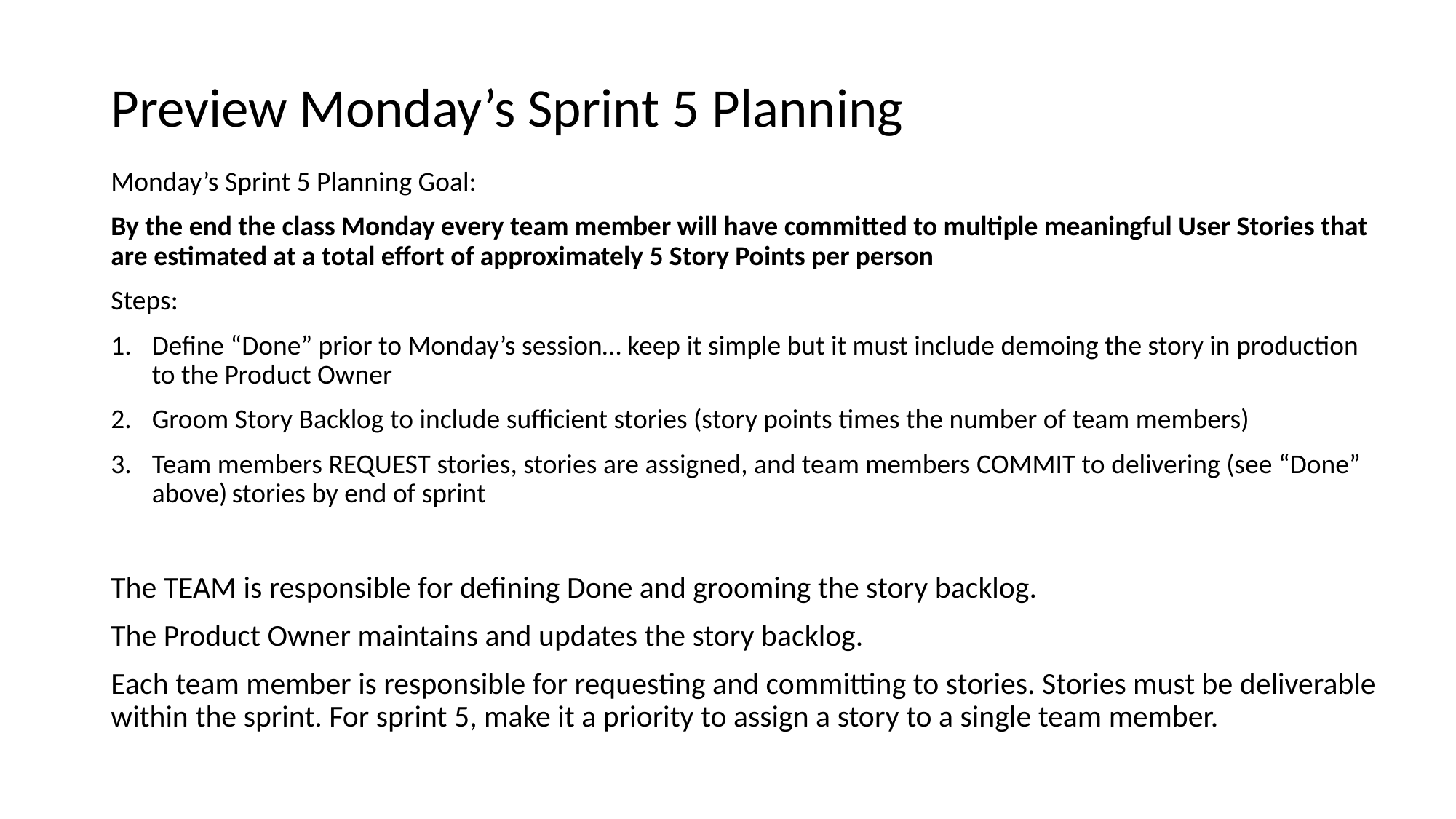

# Preview Monday’s Sprint 5 Planning
Monday’s Sprint 5 Planning Goal:
By the end the class Monday every team member will have committed to multiple meaningful User Stories that  are estimated at a total effort of approximately 5 Story Points per person
Steps:
Define “Done” prior to Monday’s session… keep it simple but it must include demoing the story in production to the Product Owner
Groom Story Backlog to include sufficient stories (story points times the number of team members)
Team members REQUEST stories, stories are assigned, and team members COMMIT to delivering (see “Done” above) stories by end of sprint

The TEAM is responsible for defining Done and grooming the story backlog.
The Product Owner maintains and updates the story backlog.
Each team member is responsible for requesting and committing to stories. Stories must be deliverable within the sprint. For sprint 5, make it a priority to assign a story to a single team member.